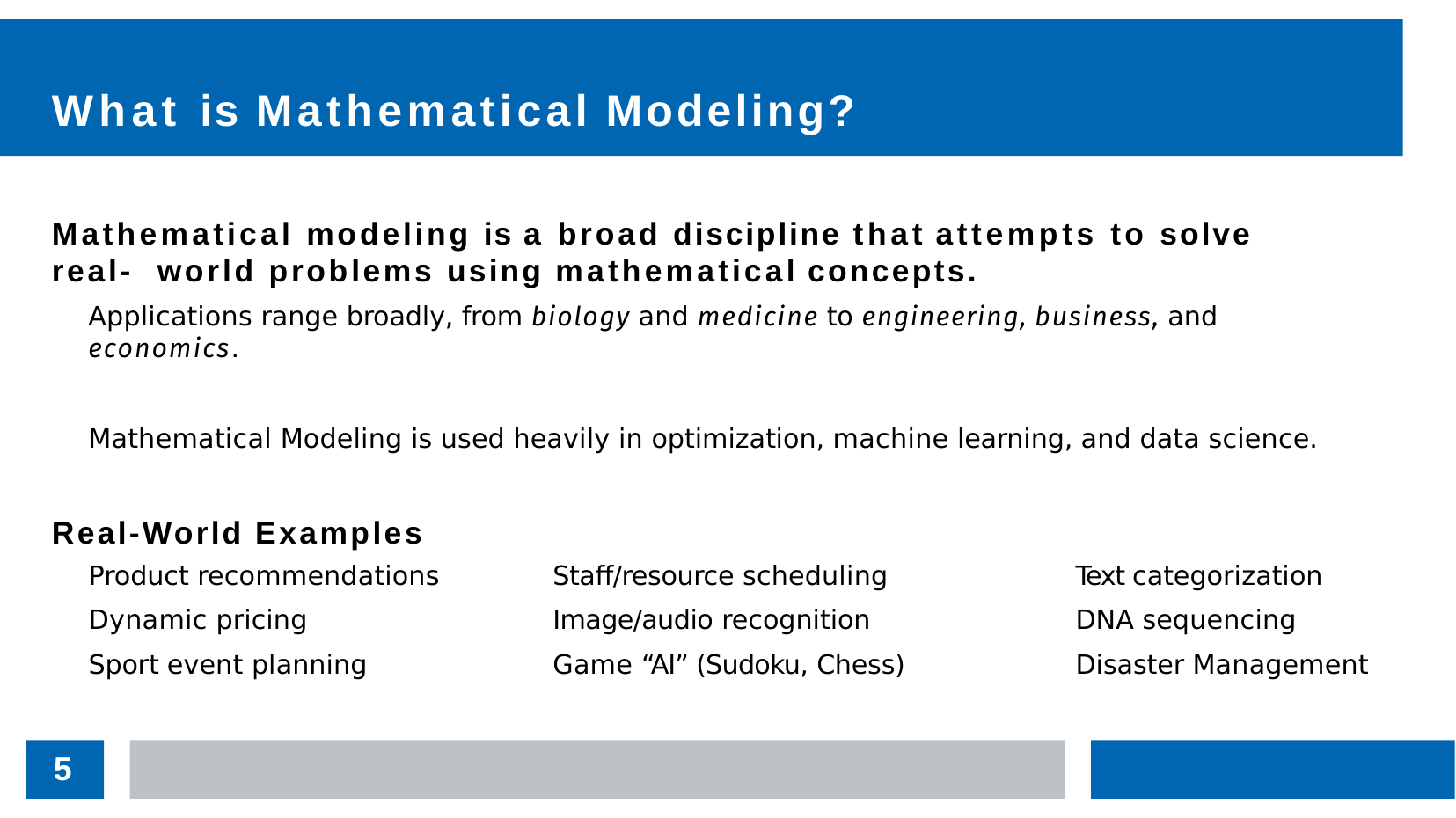

# What is Mathematical Modeling?
Mathematical modeling is a broad discipline that attempts to solve real-  world problems using mathematical concepts.
Applications range broadly, from biology and medicine to engineering, business, and
economics.

Mathematical Modeling is used heavily in optimization, machine learning, and data science.

Real-World Examples
| Product recommendations | Staff/resource scheduling | Text categorization |
| --- | --- | --- |
| Dynamic pricing | Image/audio recognition | DNA sequencing |
| Sport event planning | Game “AI” (Sudoku, Chess) | Disaster Management |
5